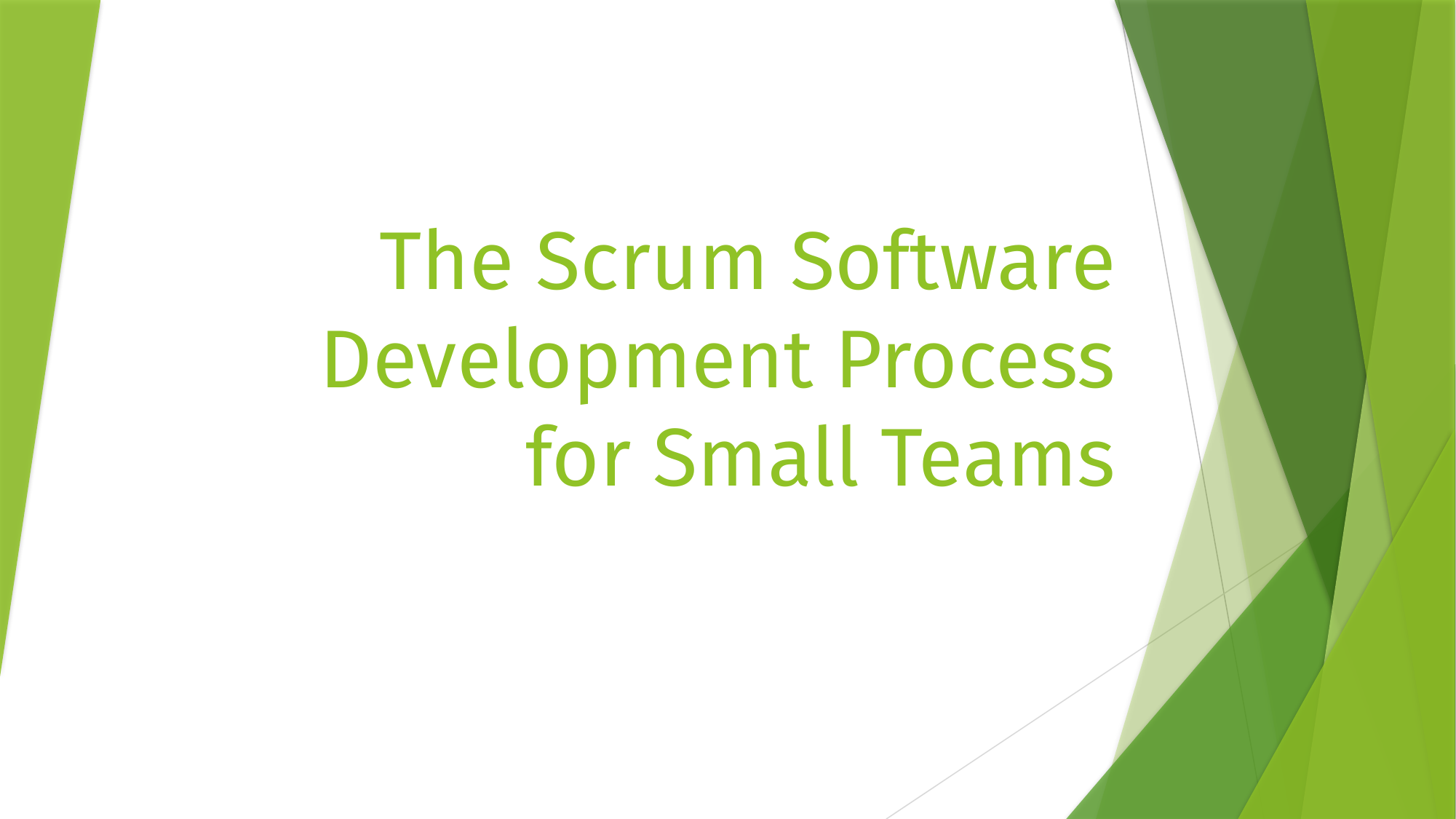

# The Scrum Software Development Process for Small Teams